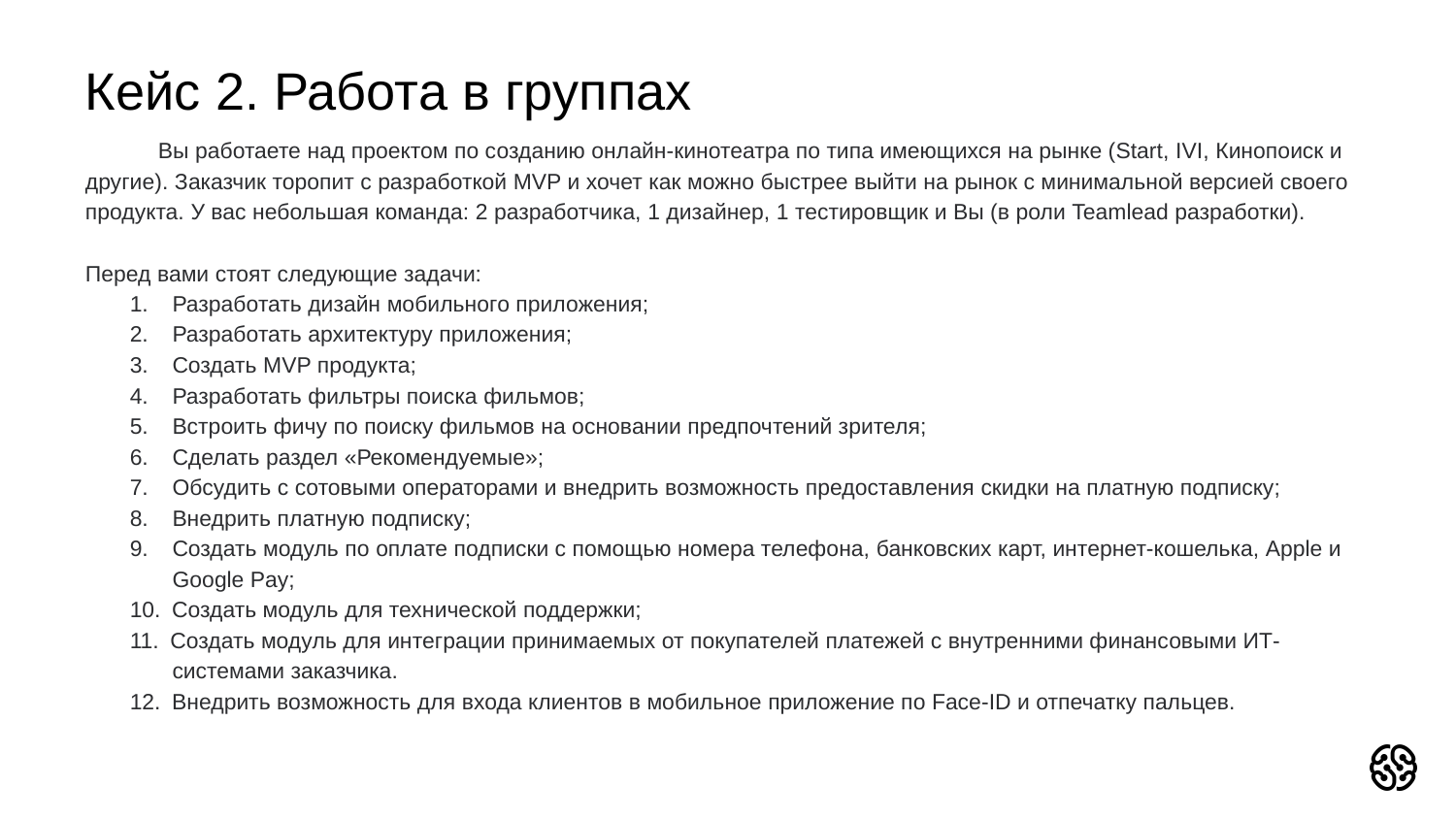

# Кейс 2. Работа в группах
Вы работаете над проектом по созданию онлайн-кинотеатра по типа имеющихся на рынке (Start, IVI, Кинопоиск и другие). Заказчик торопит с разработкой MVP и хочет как можно быстрее выйти на рынок с минимальной версией своего продукта. У вас небольшая команда: 2 разработчика, 1 дизайнер, 1 тестировщик и Вы (в роли Teamlead разработки).

Перед вами стоят следующие задачи:
1.  	Разработать дизайн мобильного приложения;
2.  	Разработать архитектуру приложения;
3.  	Создать MVP продукта;
4.  	Разработать фильтры поиска фильмов;
5.  	Встроить фичу по поиску фильмов на основании предпочтений зрителя;
6.  	Сделать раздел «Рекомендуемые»;
7.  	Обсудить с сотовыми операторами и внедрить возможность предоставления скидки на платную подписку;
8.  	Внедрить платную подписку;
9.  	Создать модуль по оплате подписки с помощью номера телефона, банковских карт, интернет-кошелька, Apple и Google Pay;
10.   Создать модуль для технической поддержки;
11.   Создать модуль для интеграции принимаемых от покупателей платежей с внутренними финансовыми ИТ-системами заказчика.
12.   Внедрить возможность для входа клиентов в мобильное приложение по Face-ID и отпечатку пальцев.